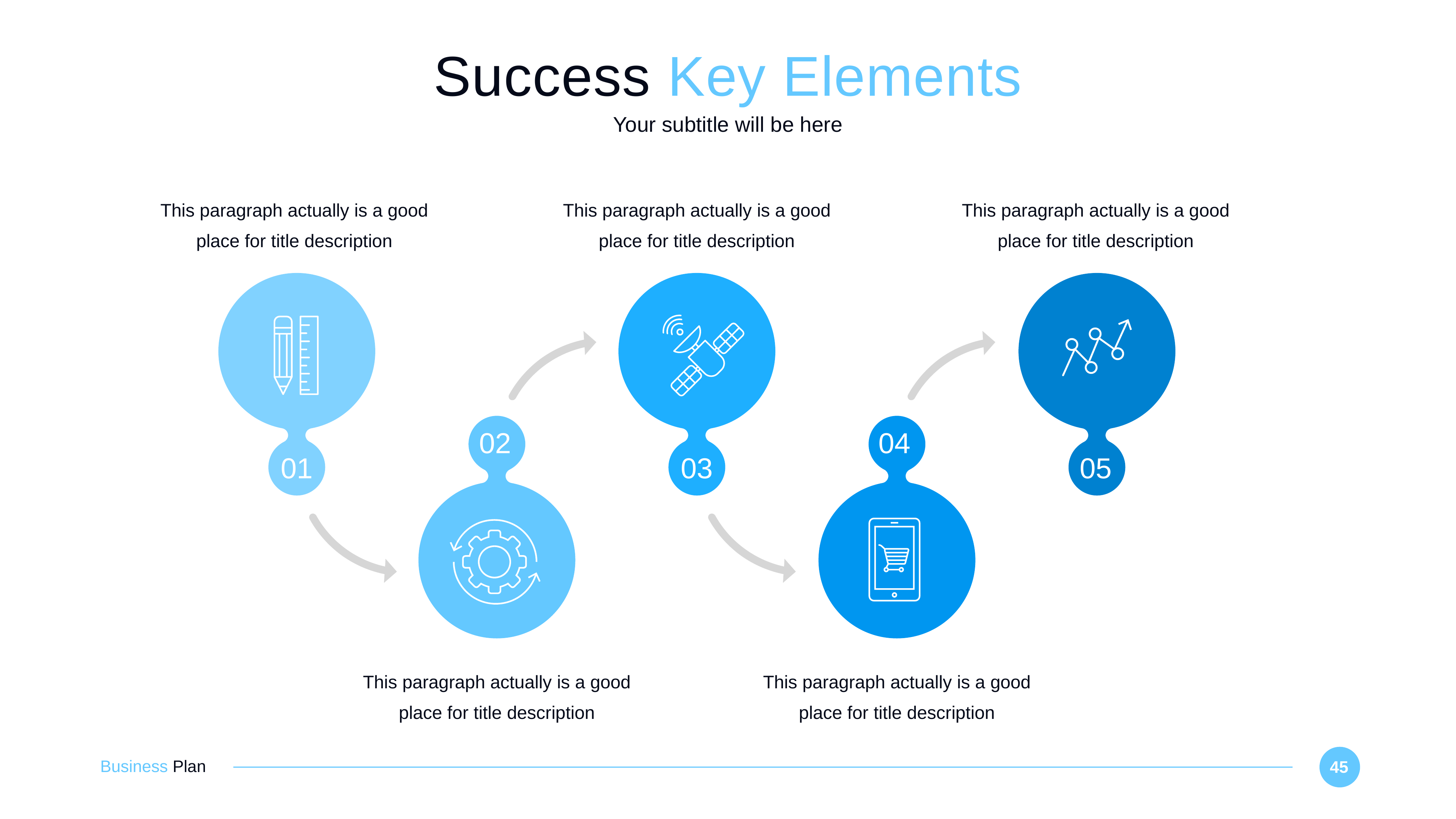

# Success Key Elements
Your subtitle will be here
This paragraph actually is a good place for title description
This paragraph actually is a good place for title description
This paragraph actually is a good place for title description

02
04
01
03
05

This paragraph actually is a good place for title description
This paragraph actually is a good place for title description